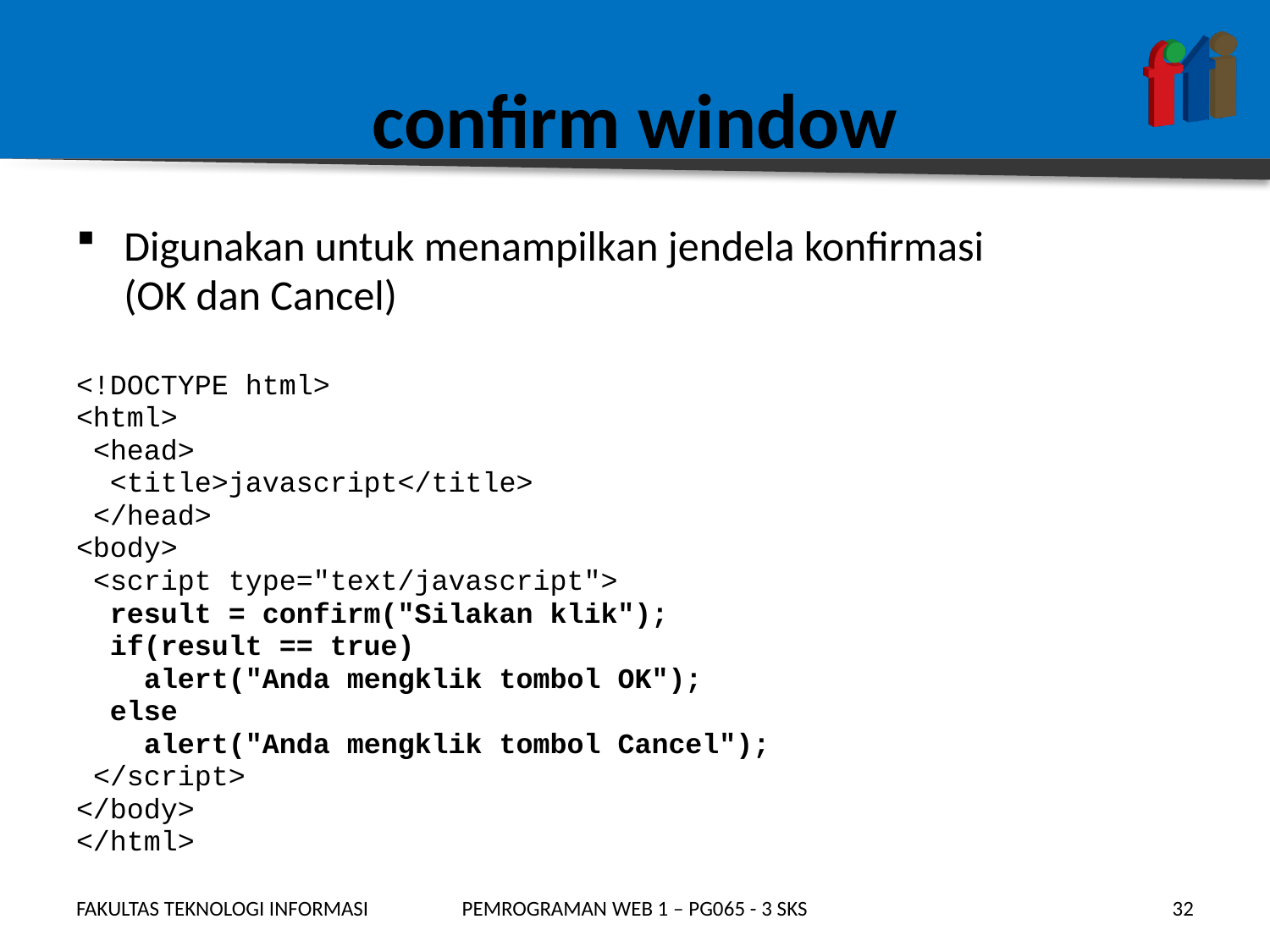

# confirm window
Digunakan untuk menampilkan jendela konfirmasi
	(OK dan Cancel)

<!DOCTYPE html>
<html>
 <head>
  <title>javascript</title>
 </head>
<body>
 <script type="text/javascript">
  result = confirm("Silakan klik");
  if(result == true)
    alert("Anda mengklik tombol OK");
  else
    alert("Anda mengklik tombol Cancel");
 </script>
</body>
</html>
FAKULTAS TEKNOLOGI INFORMASI
PEMROGRAMAN WEB 1 – PG065 - 3 SKS
32